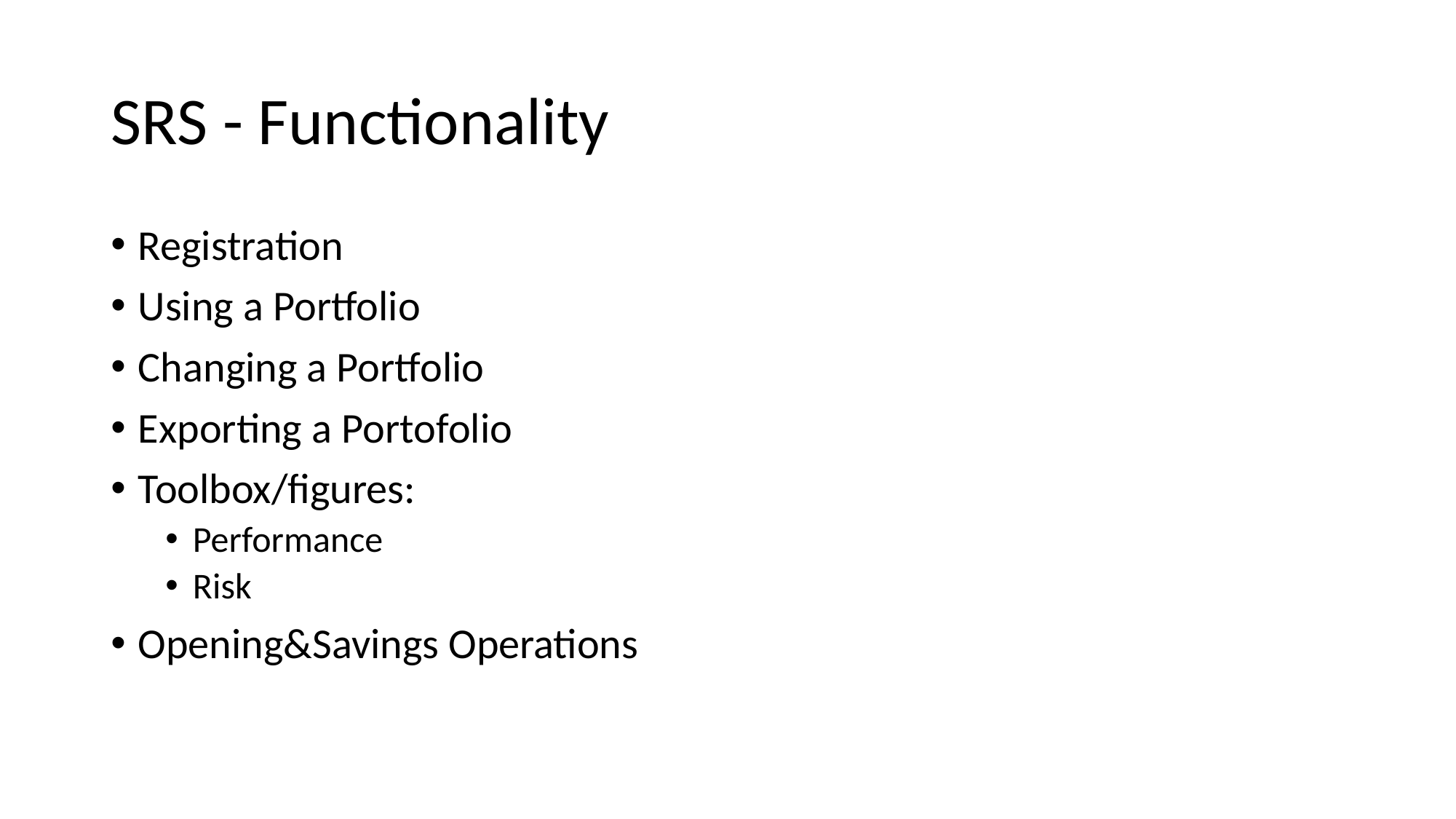

# SRS - Functionality
Registration
Using a Portfolio
Changing a Portfolio
Exporting a Portofolio
Toolbox/figures:
Performance
Risk
Opening&Savings Operations